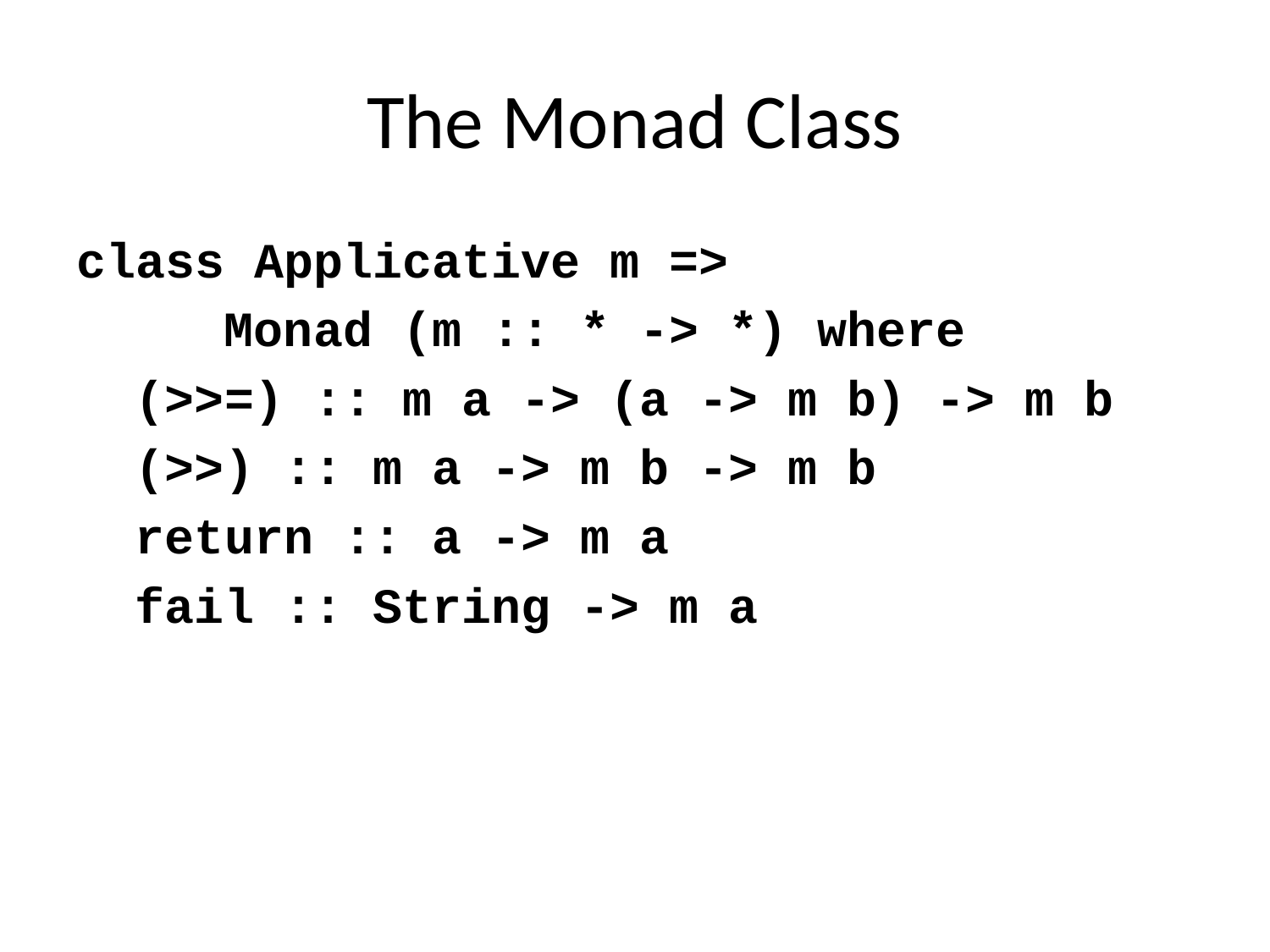

# The Monad Class
class Applicative m =>
     Monad (m :: * -> *) where
  (>>=) :: m a -> (a -> m b) -> m b
  (>>) :: m a -> m b -> m b
  return :: a -> m a
  fail :: String -> m a